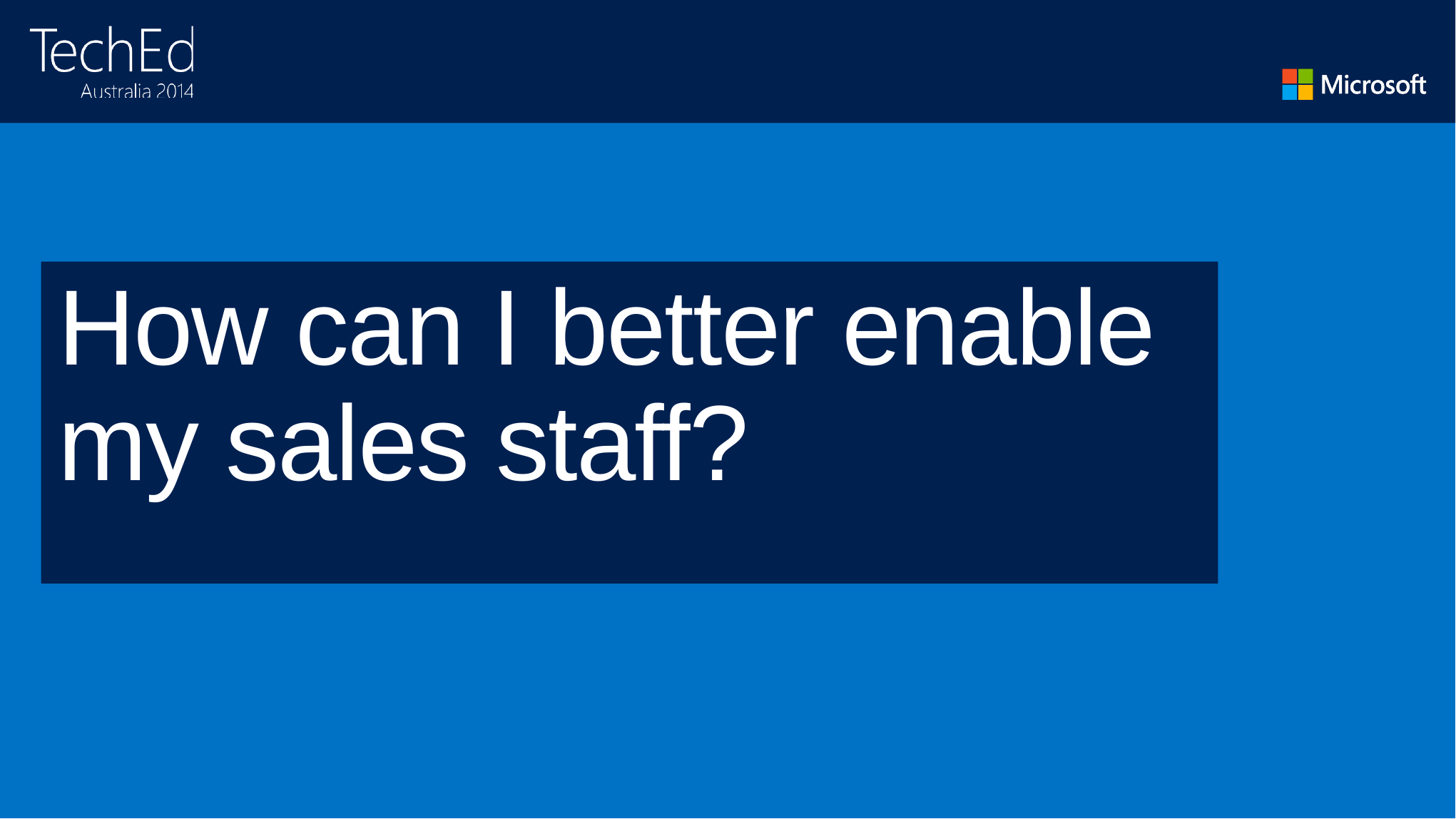

# How can I better enable my sales staff?